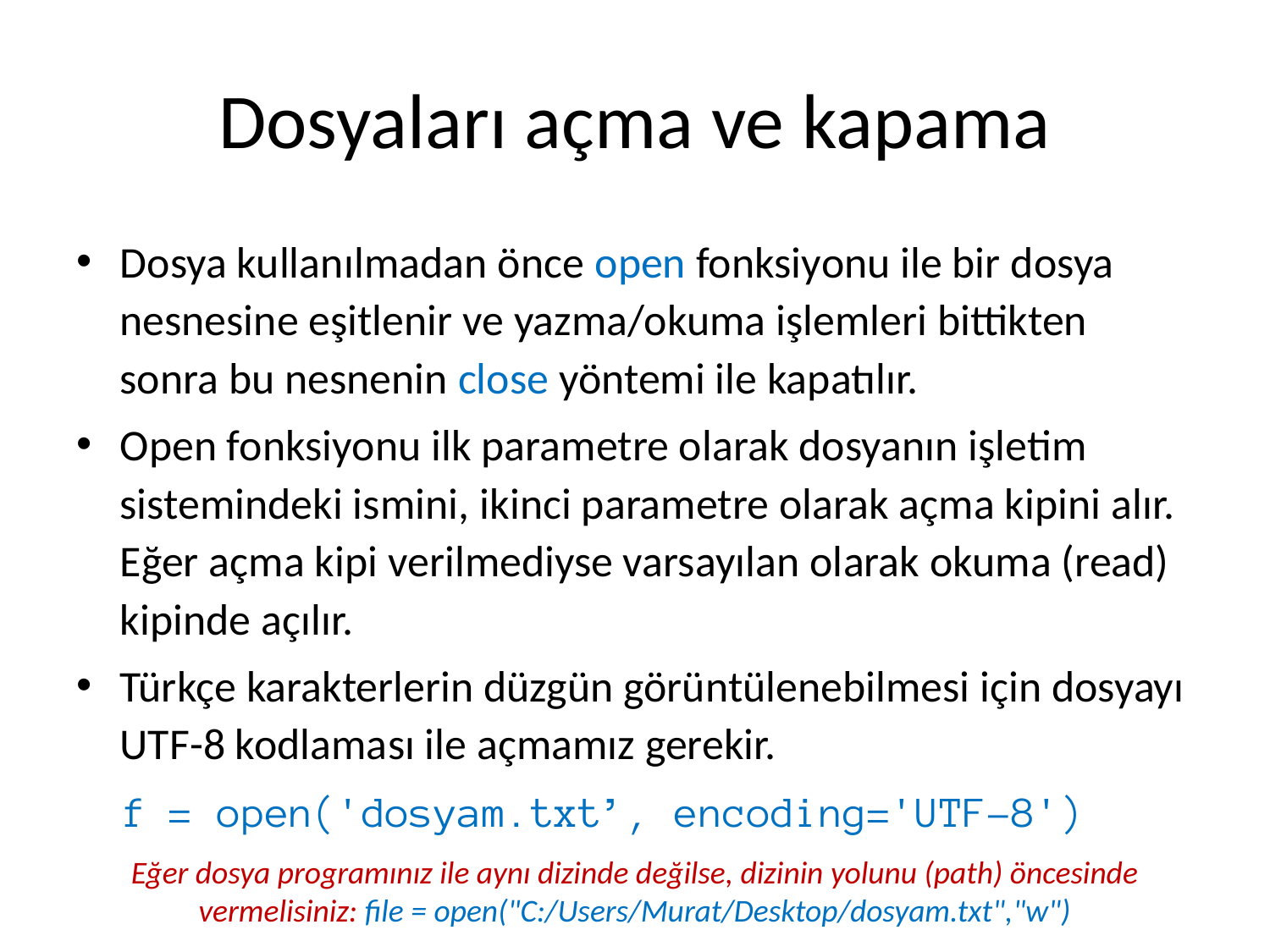

# Dosyaları açma ve kapama
Dosya kullanılmadan önce open fonksiyonu ile bir dosya nesnesine eşitlenir ve yazma/okuma işlemleri bittikten sonra bu nesnenin close yöntemi ile kapatılır.
Open fonksiyonu ilk parametre olarak dosyanın işletim sistemindeki ismini, ikinci parametre olarak açma kipini alır. Eğer açma kipi verilmediyse varsayılan olarak okuma (read) kipinde açılır.
Türkçe karakterlerin düzgün görüntülenebilmesi için dosyayı UTF-8 kodlaması ile açmamız gerekir.
f = open('dosyam.txt’, encoding='UTF-8')
Eğer dosya programınız ile aynı dizinde değilse, dizinin yolunu (path) öncesinde vermelisiniz: file = open("C:/Users/Murat/Desktop/dosyam.txt","w")